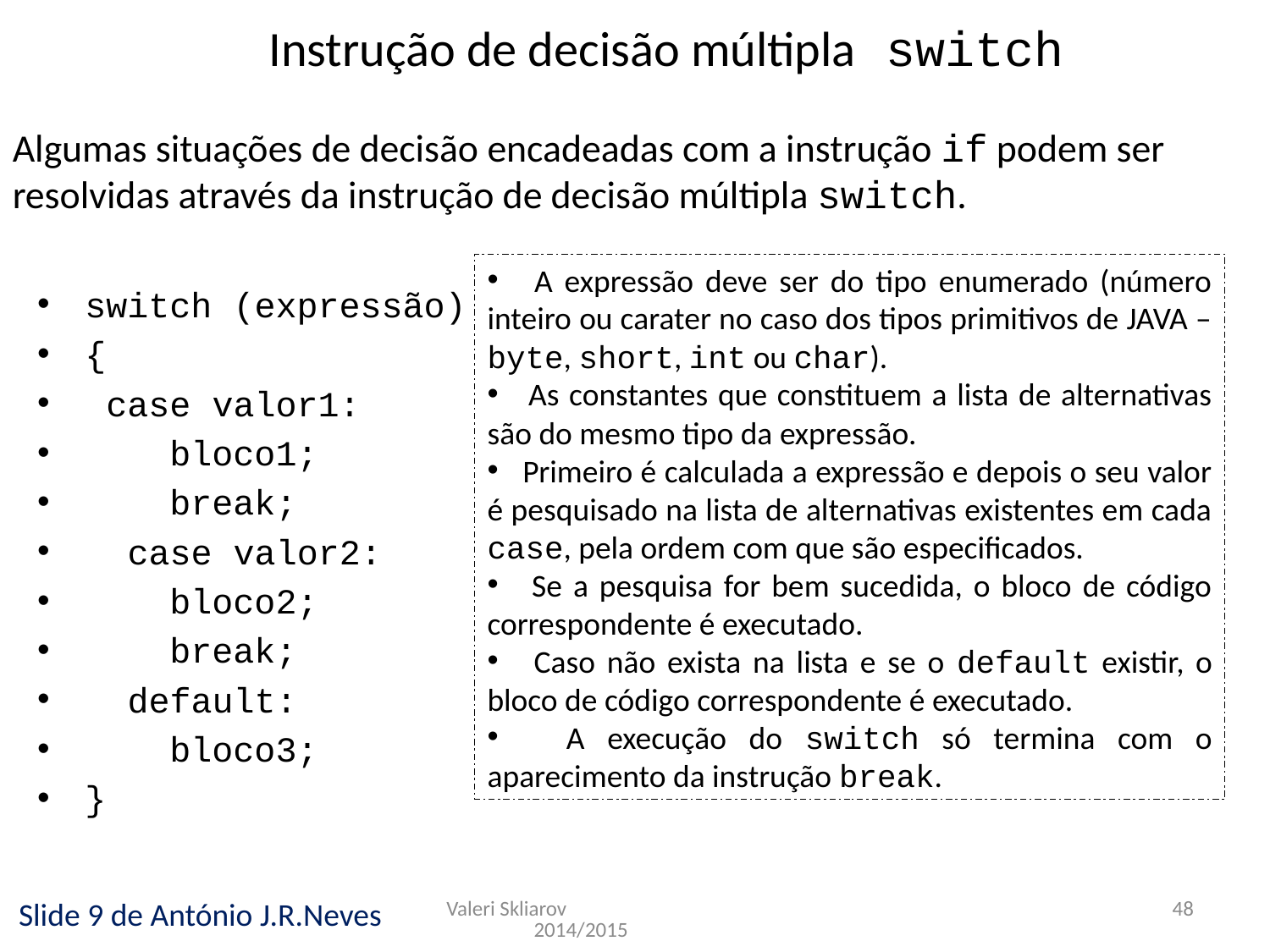

Instrução de decisão múltipla switch
Algumas situações de decisão encadeadas com a instrução if podem ser resolvidas através da instrução de decisão múltipla switch.
   A expressão deve ser do tipo enumerado (número inteiro ou carater no caso dos tipos primitivos de JAVA – byte, short, int ou char).
   As constantes que constituem a lista de alternativas são do mesmo tipo da expressão.
   Primeiro é calculada a expressão e depois o seu valor é pesquisado na lista de alternativas existentes em cada case, pela ordem com que são especificados.
   Se a pesquisa for bem sucedida, o bloco de código correspondente é executado.
   Caso não exista na lista e se o default existir, o bloco de código correspondente é executado.
   A execução do switch só termina com o aparecimento da instrução break.
switch (expressão)
{
 case valor1:
    bloco1;
    break;
  case valor2:
    bloco2;
    break;
  default:
    bloco3;
}
Valeri Skliarov                                                                      2014/2015
48
Slide 9 de António J.R.Neves